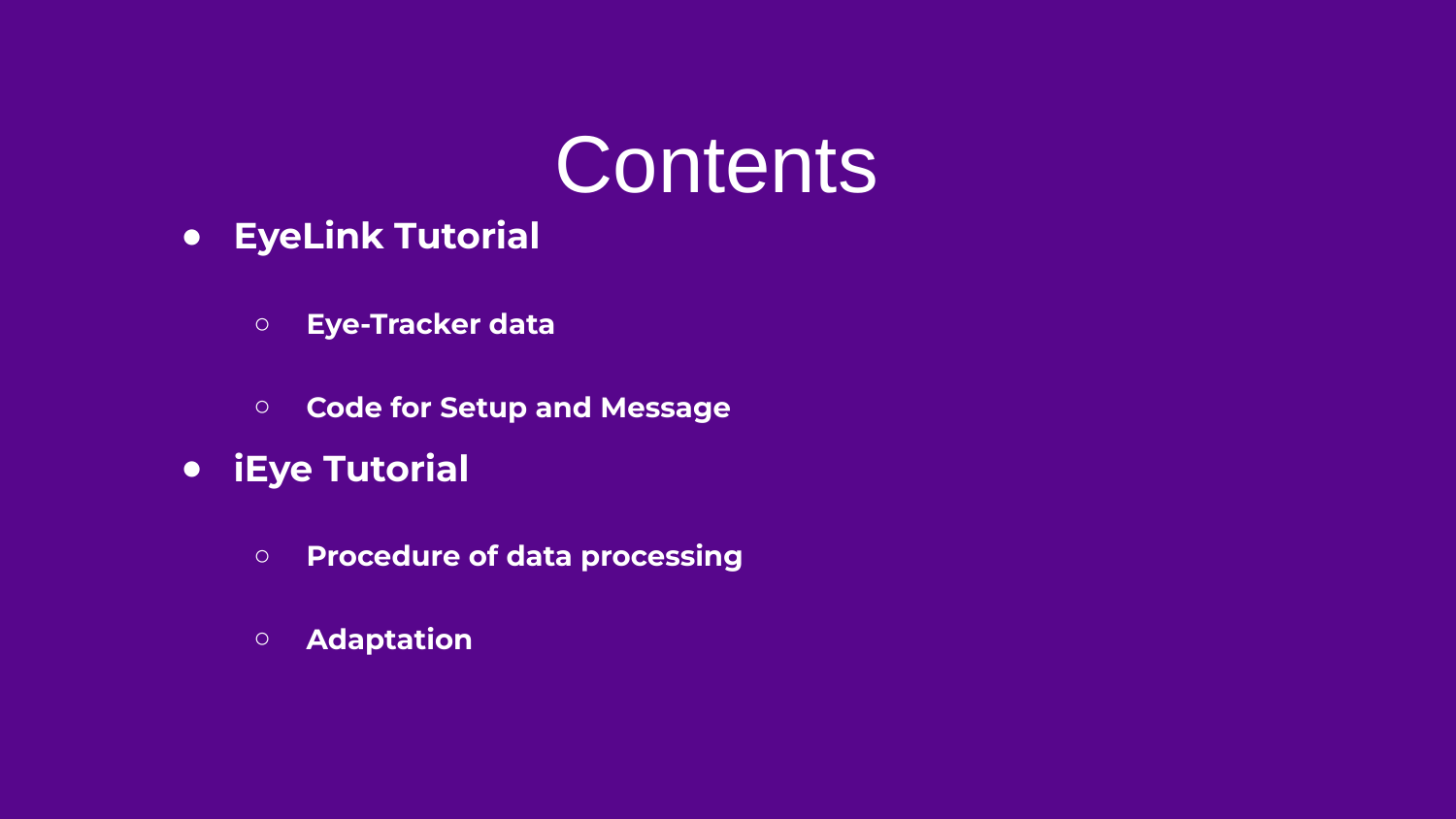

# Contents
EyeLink Tutorial
Eye-Tracker data
Code for Setup and Message
iEye Tutorial
Procedure of data processing
Adaptation